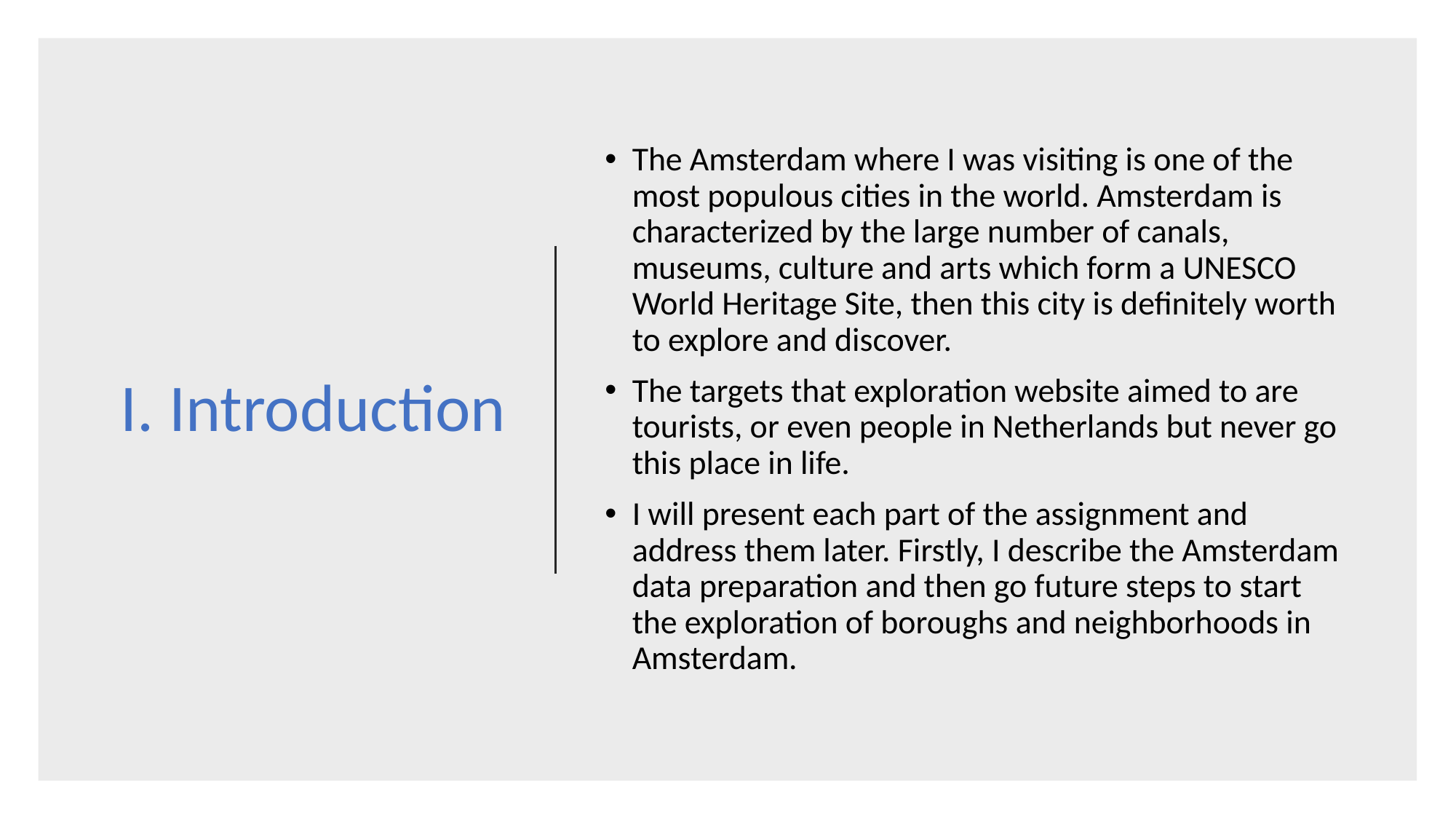

# I. Introduction
The Amsterdam where I was visiting is one of the most populous cities in the world. Amsterdam is characterized by the large number of canals, museums, culture and arts which form a UNESCO World Heritage Site, then this city is definitely worth to explore and discover.
The targets that exploration website aimed to are tourists, or even people in Netherlands but never go this place in life.
I will present each part of the assignment and address them later. Firstly, I describe the Amsterdam data preparation and then go future steps to start the exploration of boroughs and neighborhoods in Amsterdam.